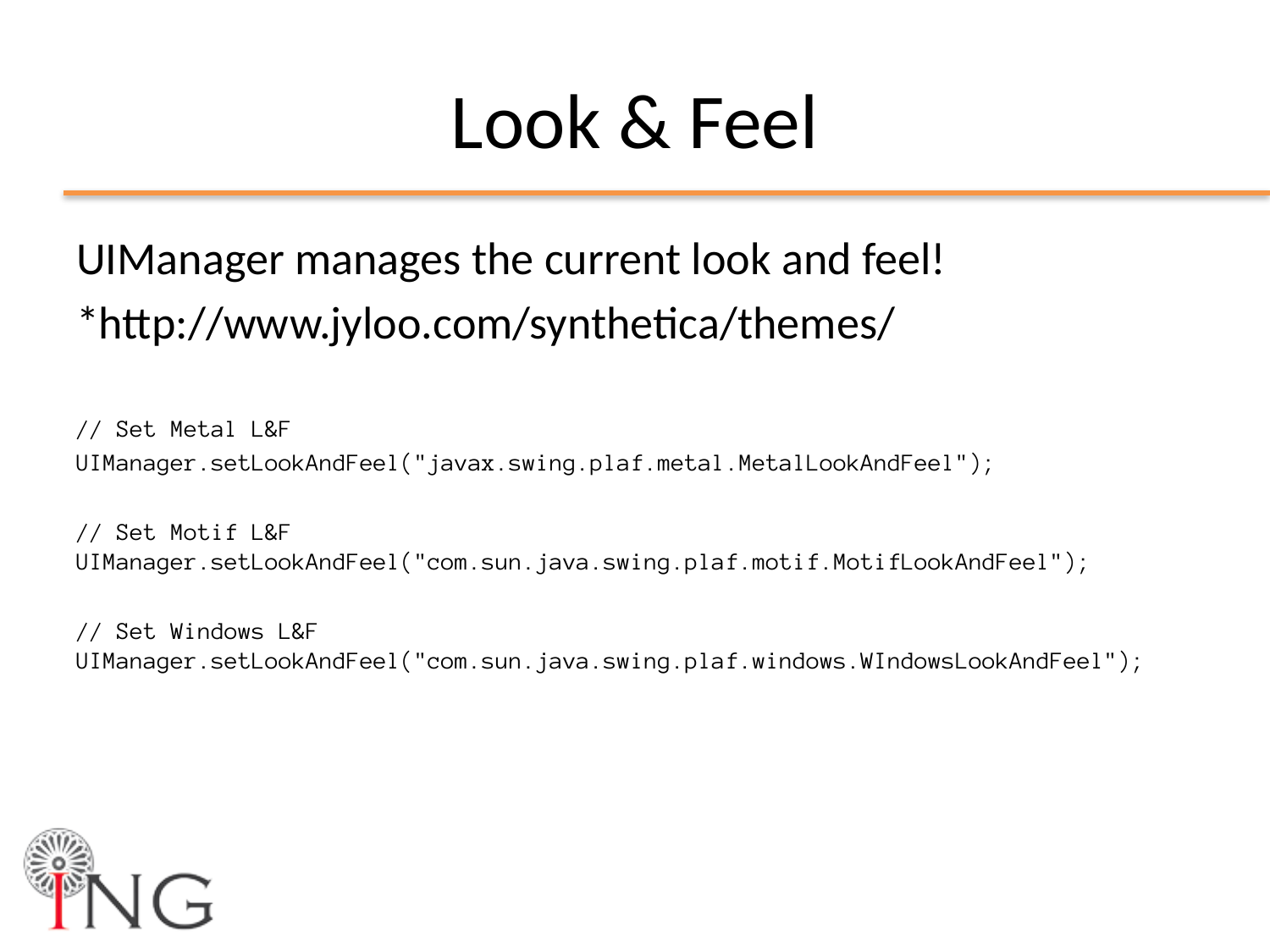

# Look & Feel
UIManager manages the current look and feel!
*http://www.jyloo.com/synthetica/themes/

// Set Metal L&F
UIManager.setLookAndFeel("javax.swing.plaf.metal.MetalLookAndFeel");

// Set Motif L&F UIManager.setLookAndFeel("com.sun.java.swing.plaf.motif.MotifLookAndFeel");

// Set Windows L&F UIManager.setLookAndFeel("com.sun.java.swing.plaf.windows.WIndowsLookAndFeel");